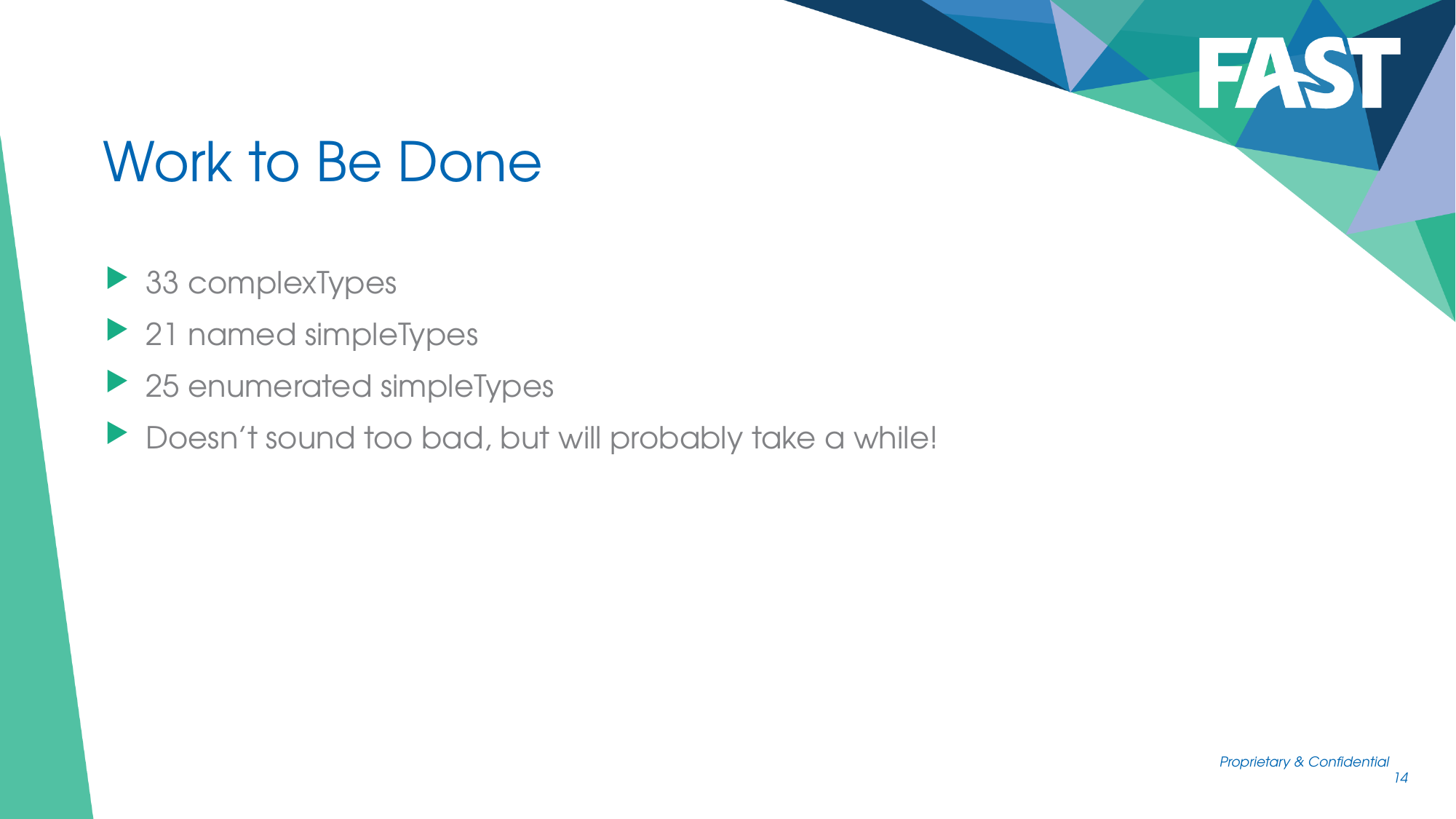

# Work to Be Done
33 complexTypes
21 named simpleTypes
25 enumerated simpleTypes
Doesn’t sound too bad, but will probably take a while!